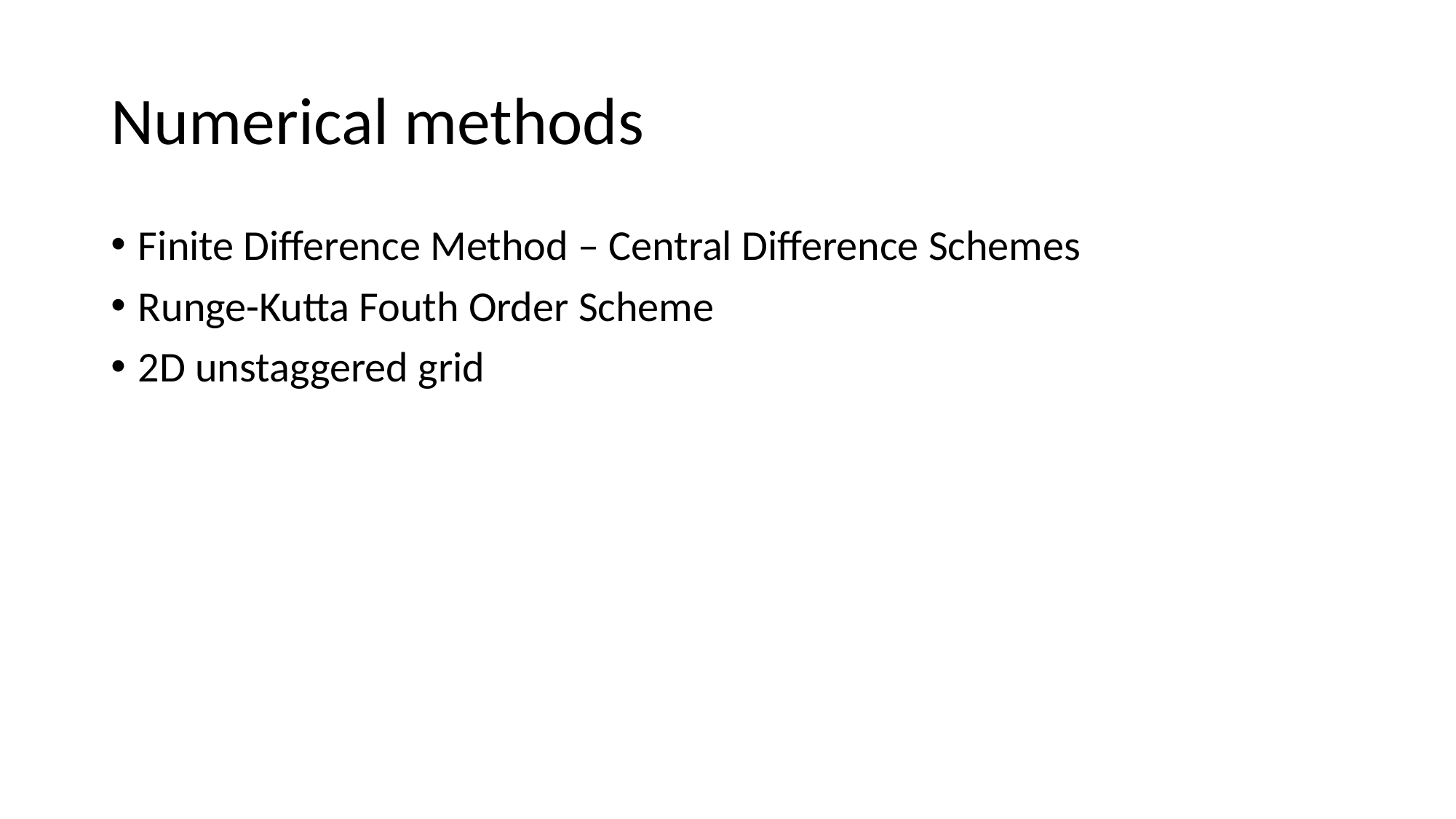

# Numerical methods
Finite Difference Method – Central Difference Schemes
Runge-Kutta Fouth Order Scheme
2D unstaggered grid